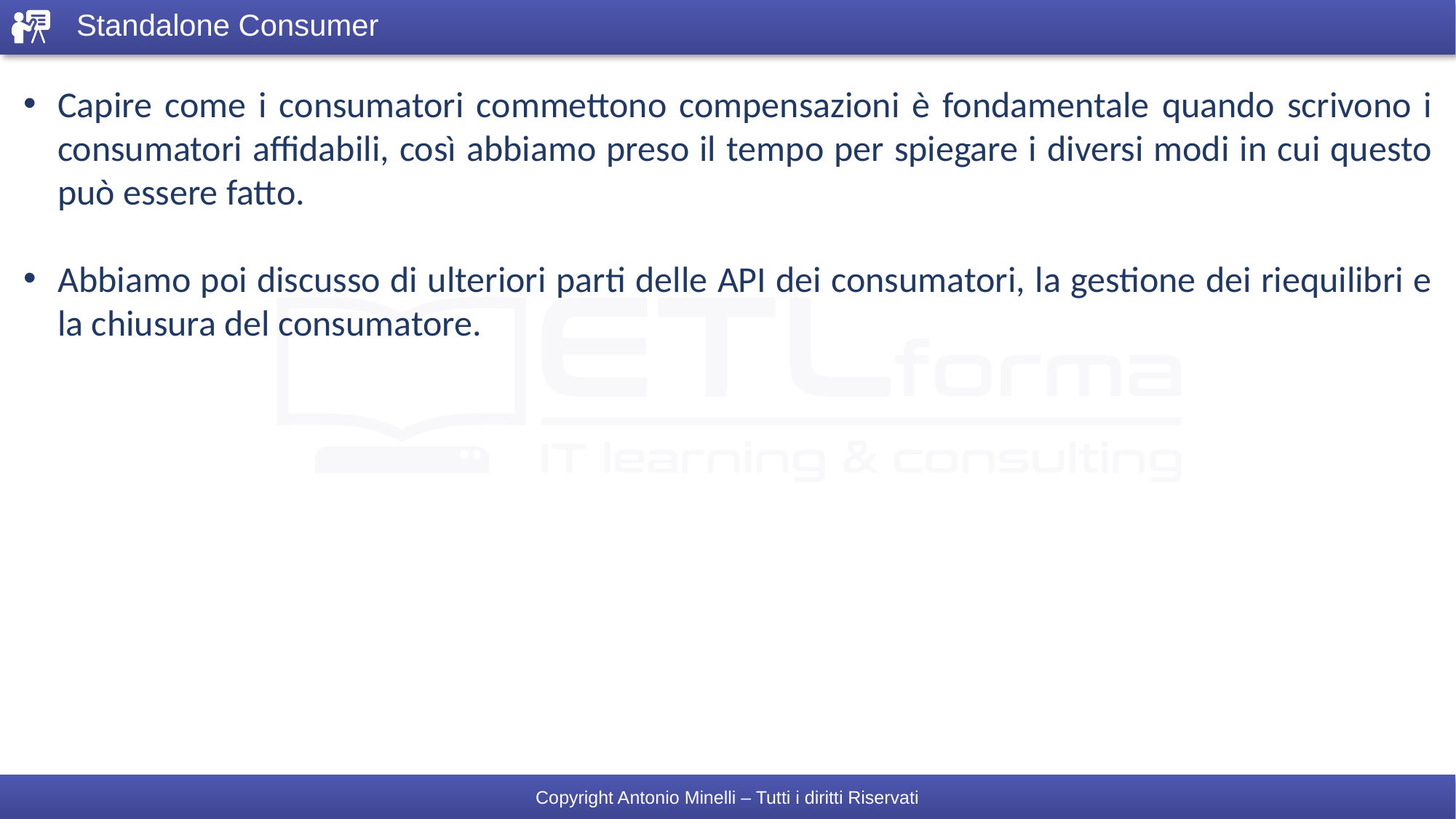

# Standalone Consumer
Capire come i consumatori commettono compensazioni è fondamentale quando scrivono i consumatori affidabili, così abbiamo preso il tempo per spiegare i diversi modi in cui questo può essere fatto.

Abbiamo poi discusso di ulteriori parti delle API dei consumatori, la gestione dei riequilibri e la chiusura del consumatore.